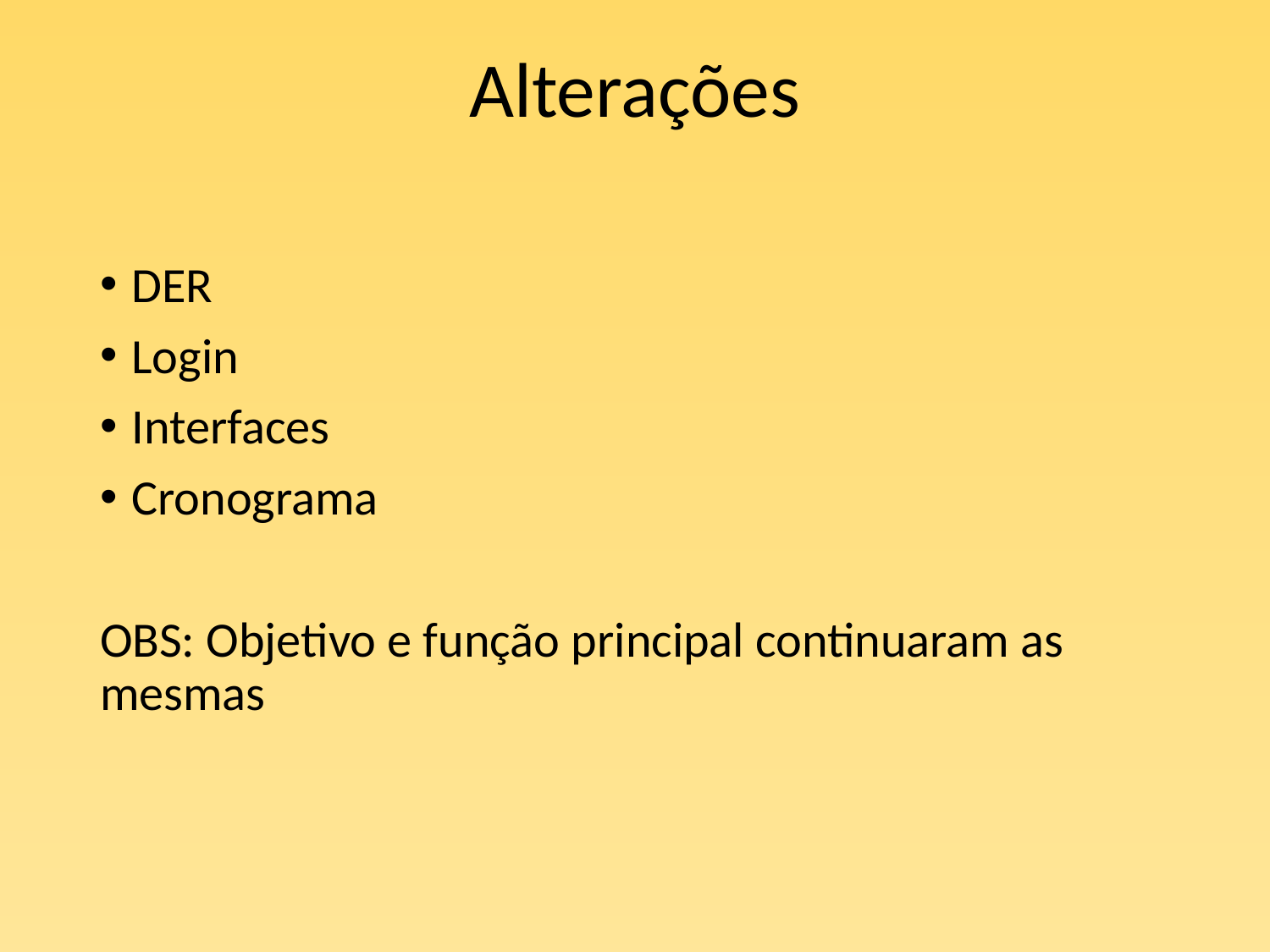

# Alterações
DER
Login
Interfaces
Cronograma

OBS: Objetivo e função principal continuaram as mesmas